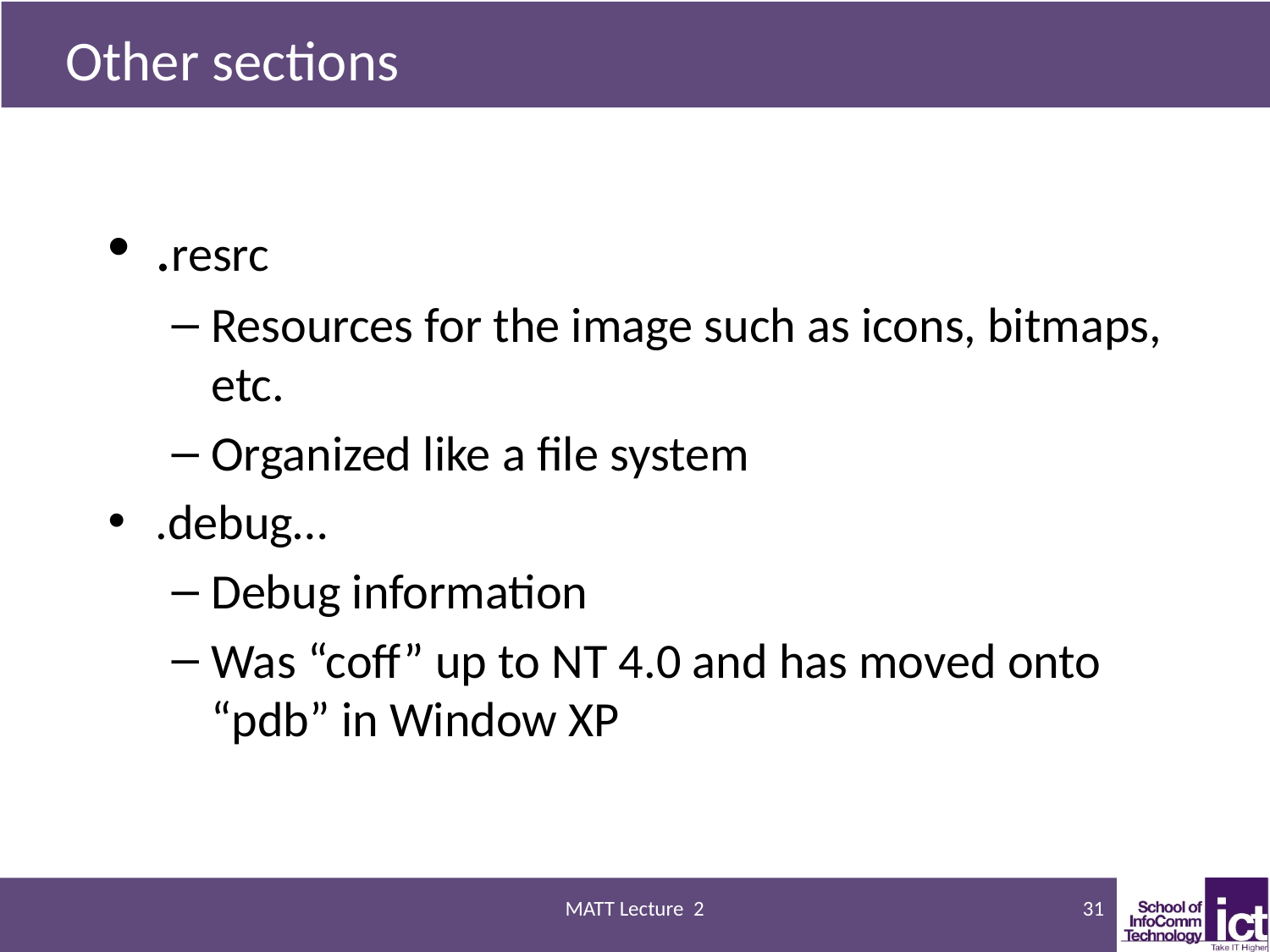

# Other sections
.resrc
Resources for the image such as icons, bitmaps, etc.
Organized like a file system
.debug…
Debug information
Was “coff” up to NT 4.0 and has moved onto “pdb” in Window XP

MATT Lecture  2
31